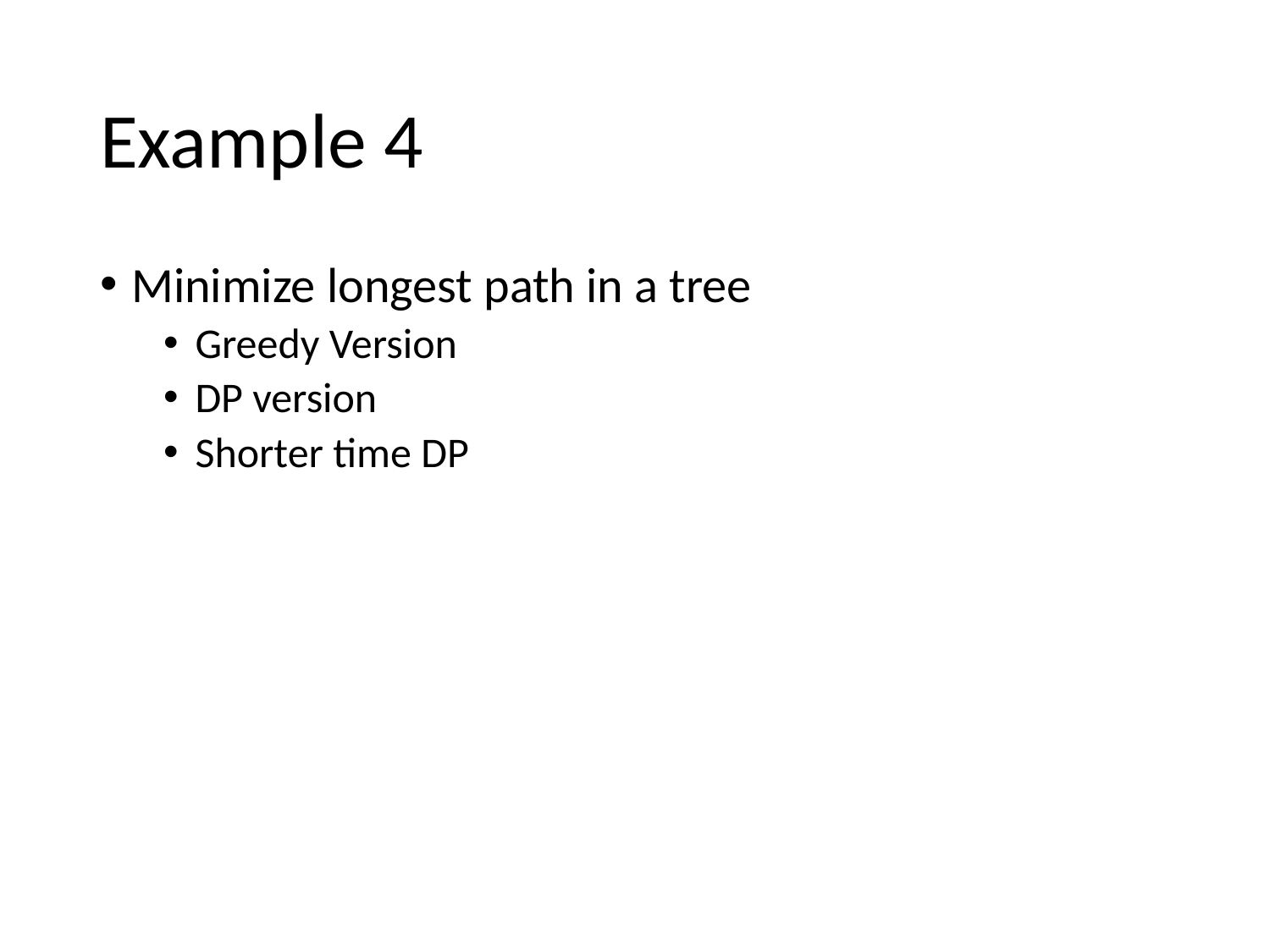

# Example 4
Minimize longest path in a tree
Greedy Version
DP version
Shorter time DP